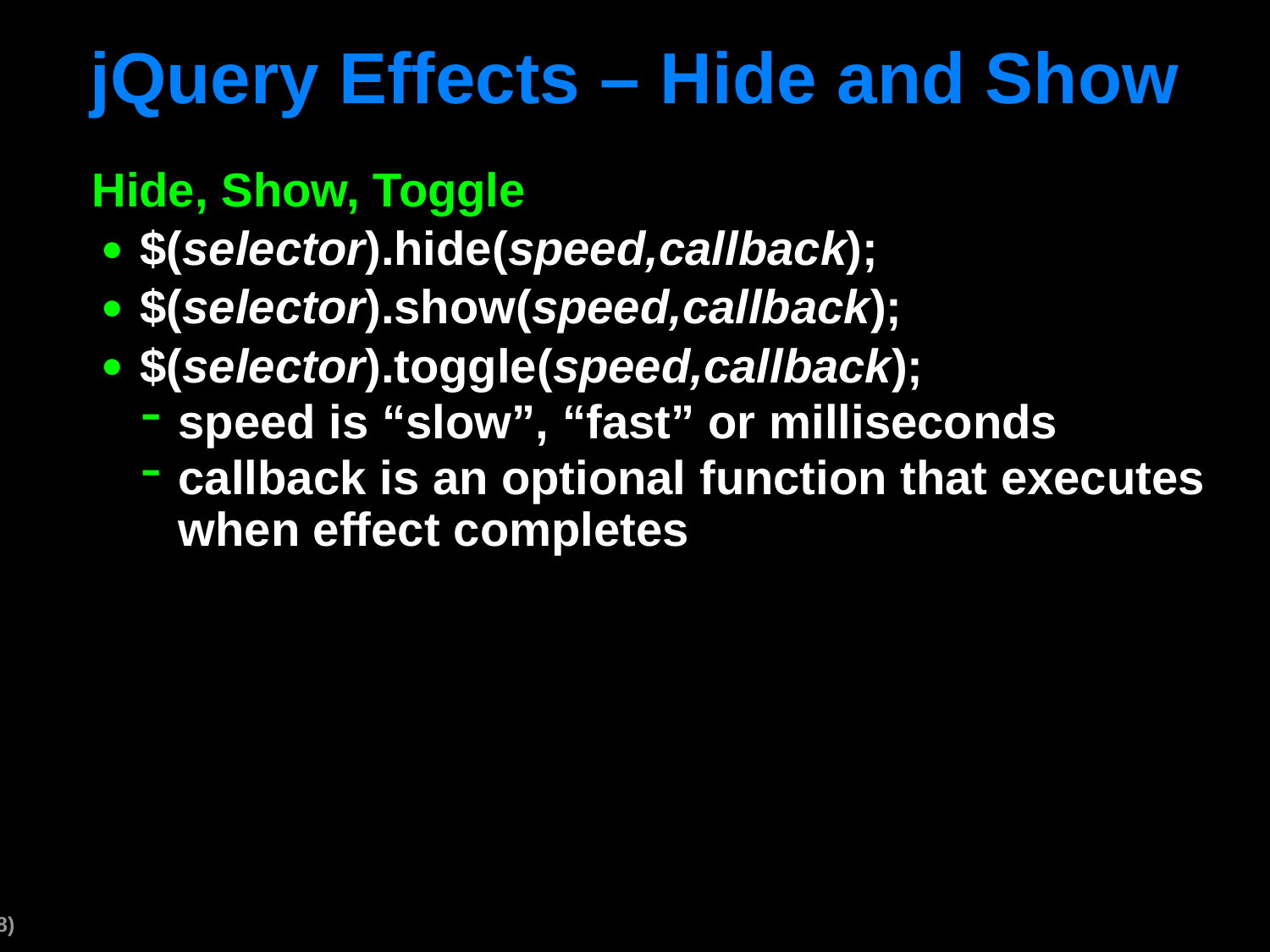

# jQuery Effects – Hide and Show
Hide, Show, Toggle
$(selector).hide(speed,callback);
$(selector).show(speed,callback);
$(selector).toggle(speed,callback);
speed is “slow”, “fast” or milliseconds
callback is an optional function that executes when effect completes